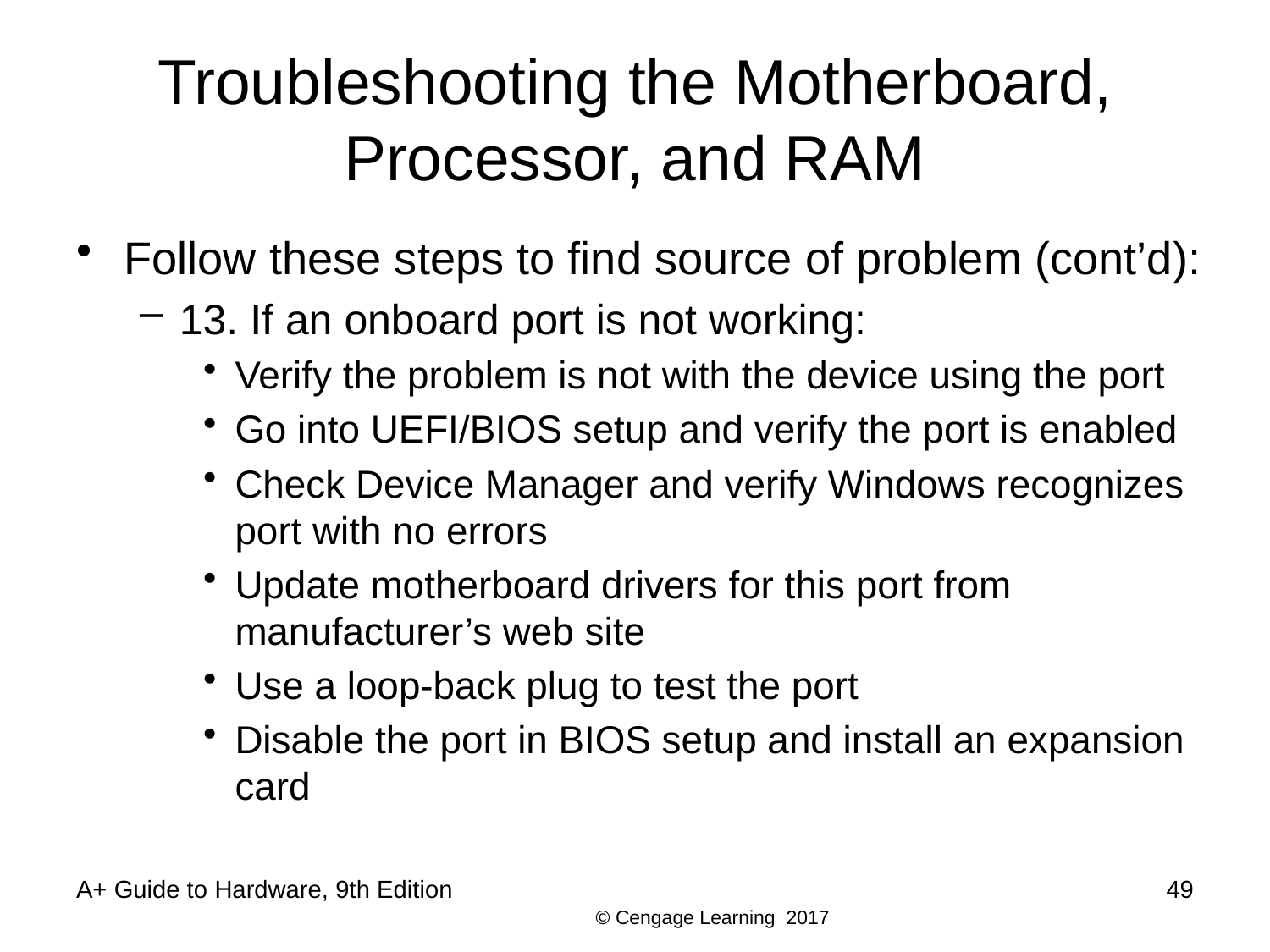

# Troubleshooting the Motherboard, Processor, and RAM
Follow these steps to find source of problem (cont’d):
13. If an onboard port is not working:
Verify the problem is not with the device using the port
Go into UEFI/BIOS setup and verify the port is enabled
Check Device Manager and verify Windows recognizes port with no errors
Update motherboard drivers for this port from manufacturer’s web site
Use a loop-back plug to test the port
Disable the port in BIOS setup and install an expansion card

A+ Guide to Hardware, 9th Edition
49